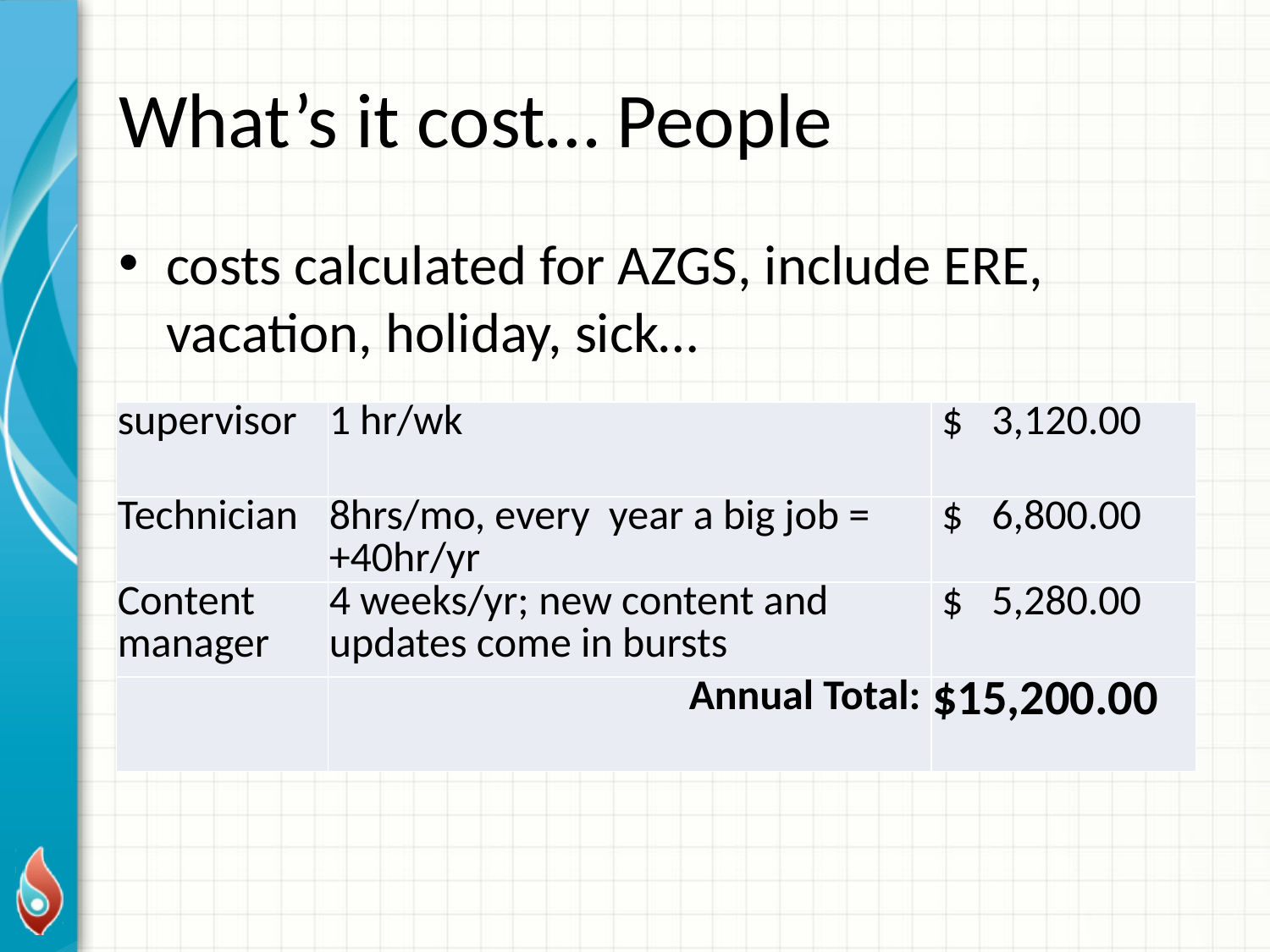

# What’s it cost… People
costs calculated for AZGS, include ERE, vacation, holiday, sick…

| supervisor | 1 hr/wk | $ 3,120.00 |
| --- | --- | --- |
| Technician | 8hrs/mo, every year a big job = +40hr/yr | $ 6,800.00 |
| Content manager | 4 weeks/yr; new content and updates come in bursts | $ 5,280.00 |
|  | Annual Total: | $15,200.00 |